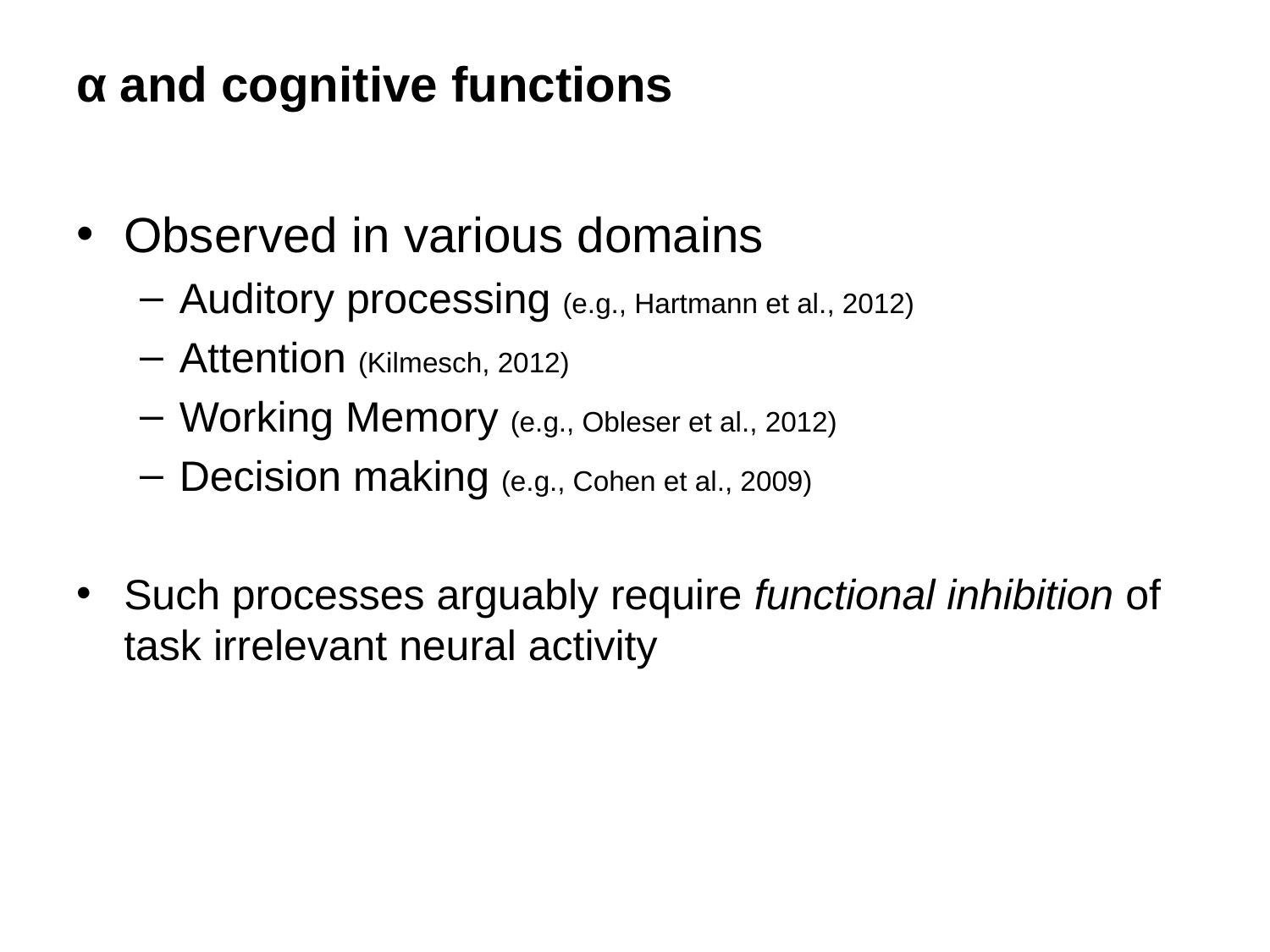

# α and cognitive functions
Observed in various domains
Auditory processing (e.g., Hartmann et al., 2012)
Attention (Kilmesch, 2012)
Working Memory (e.g., Obleser et al., 2012)
Decision making (e.g., Cohen et al., 2009)

Such processes arguably require functional inhibition of task irrelevant neural activity